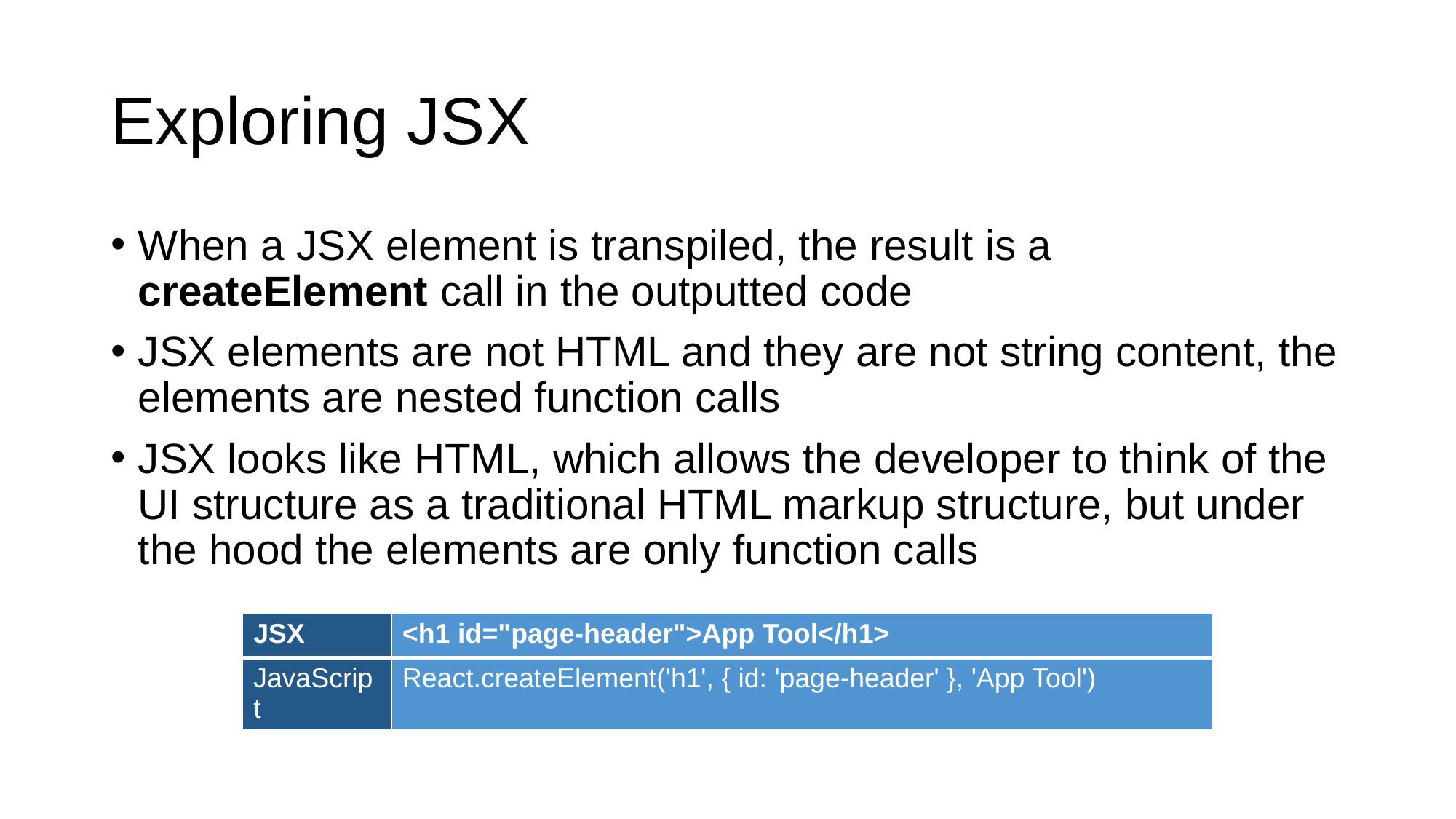

# Exploring JSX
When a JSX element is transpiled, the result is a createElement call in the outputted code
JSX elements are not HTML and they are not string content, the elements are nested function calls
JSX looks like HTML, which allows the developer to think of the UI structure as a traditional HTML markup structure, but under the hood the elements are only function calls

| JSX | <h1 id="page-header">App Tool</h1> |
| --- | --- |
| JavaScript | React.createElement('h1', { id: 'page-header' }, 'App Tool') |